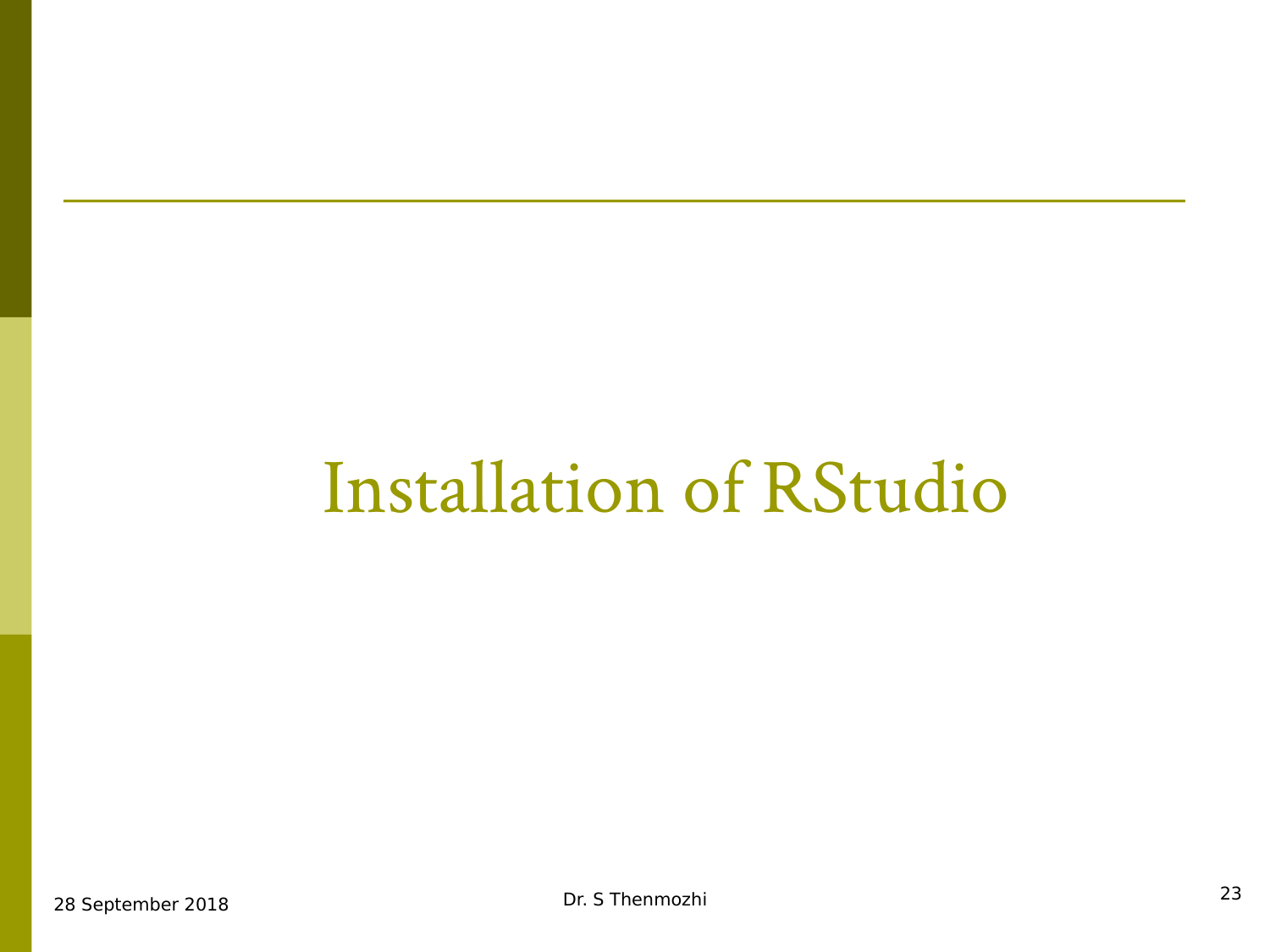

# Installation of RStudio
23
Dr. S Thenmozhi
28 September 2018